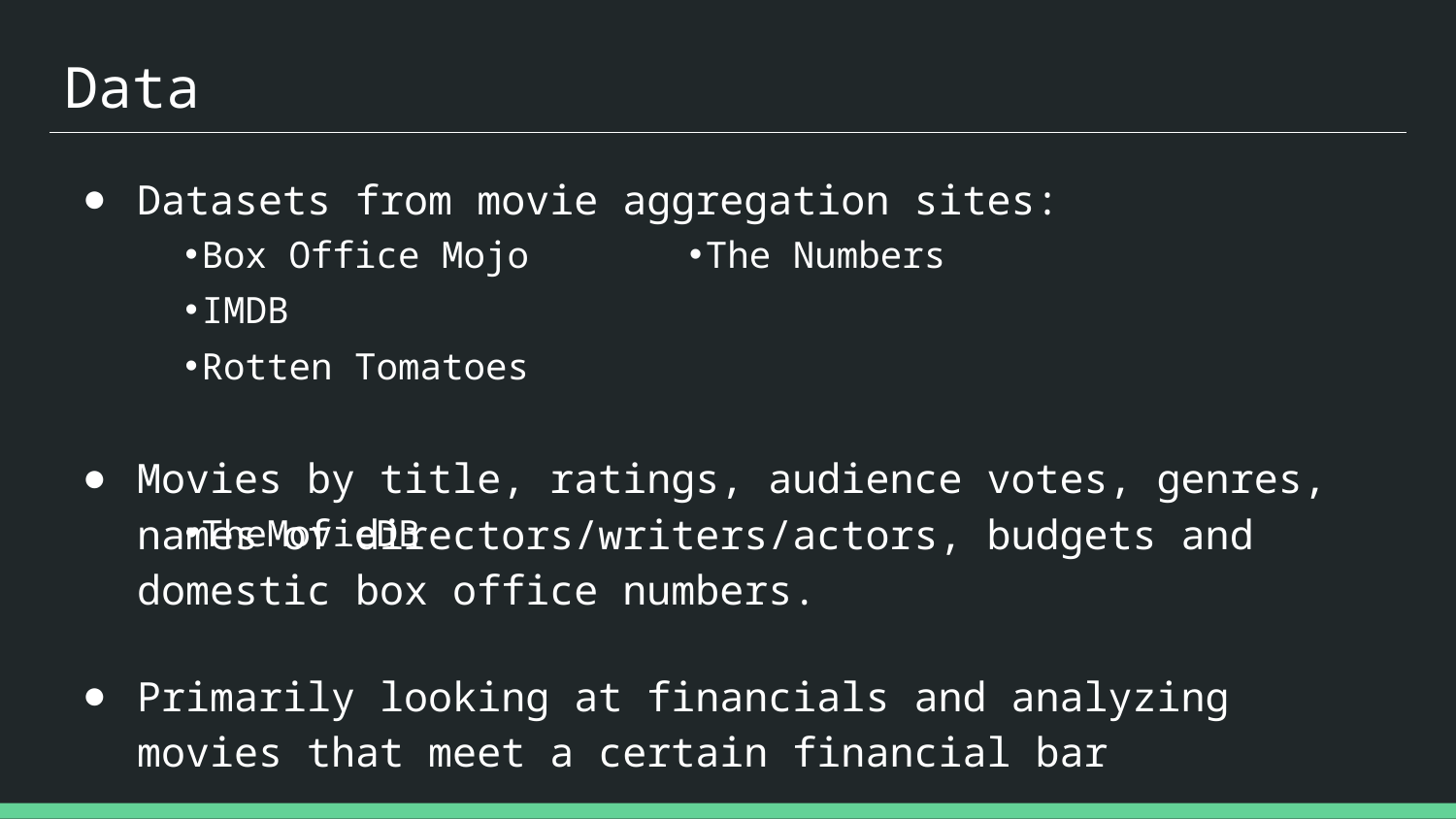

# Data
Datasets from movie aggregation sites:

Movies by title, ratings, audience votes, genres, names of directors/writers/actors, budgets and domestic box office numbers.

Primarily looking at financials and analyzing movies that meet a certain financial bar
Box Office Mojo
IMDB
Rotten Tomatoes

TheMovieDB
The Numbers